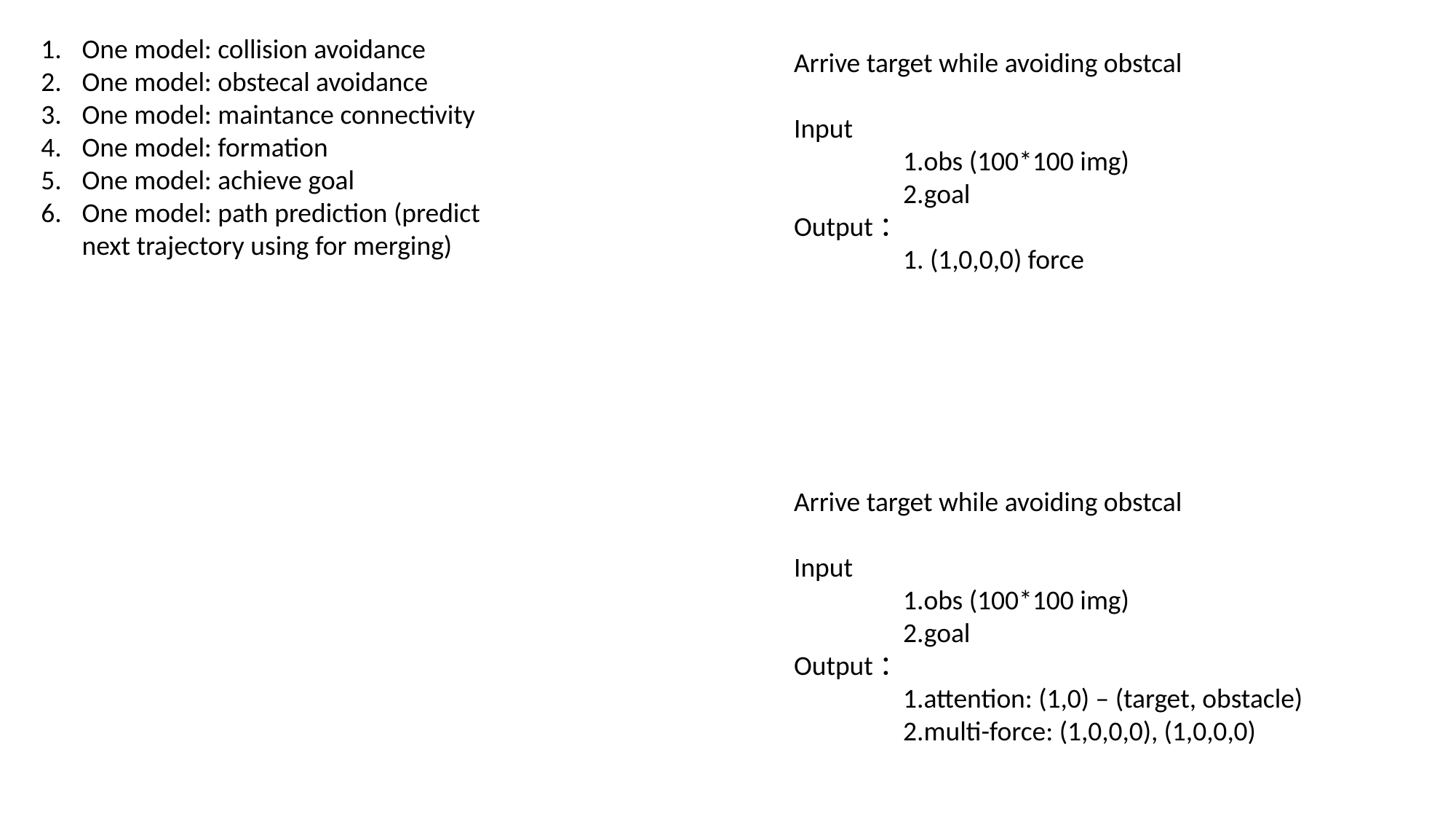

One model: collision avoidance
One model: obstecal avoidance
One model: maintance connectivity
One model: formation
One model: achieve goal
One model: path prediction (predict next trajectory using for merging)
Arrive target while avoiding obstcal

Input
	1.obs (100*100 img)
	2.goal
Output：
	1. (1,0,0,0) force
Arrive target while avoiding obstcal

Input
	1.obs (100*100 img)
	2.goal
Output：
	1.attention: (1,0) – (target, obstacle)
	2.multi-force: (1,0,0,0), (1,0,0,0)